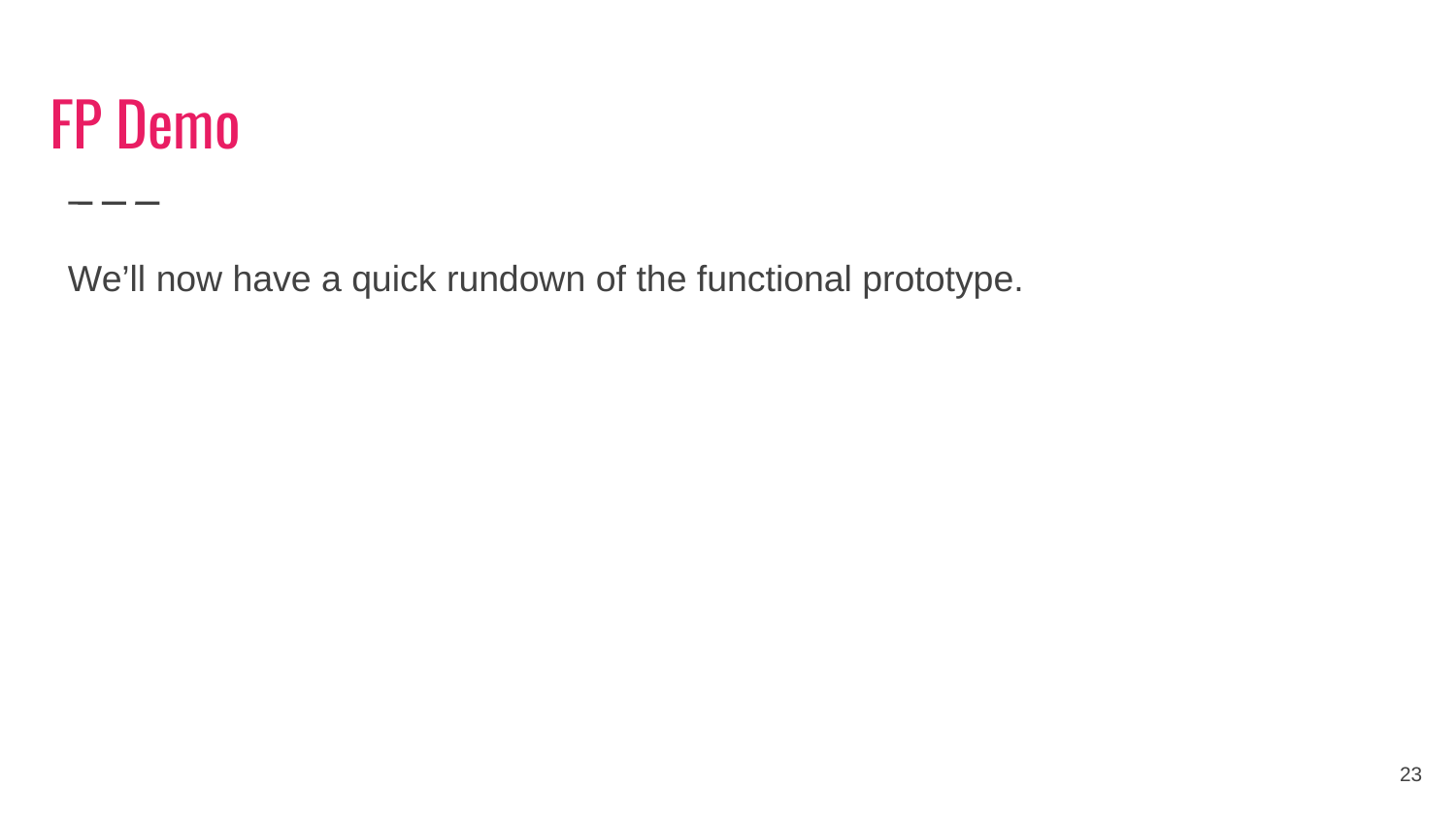

# FP Demo
We’ll now have a quick rundown of the functional prototype.
23